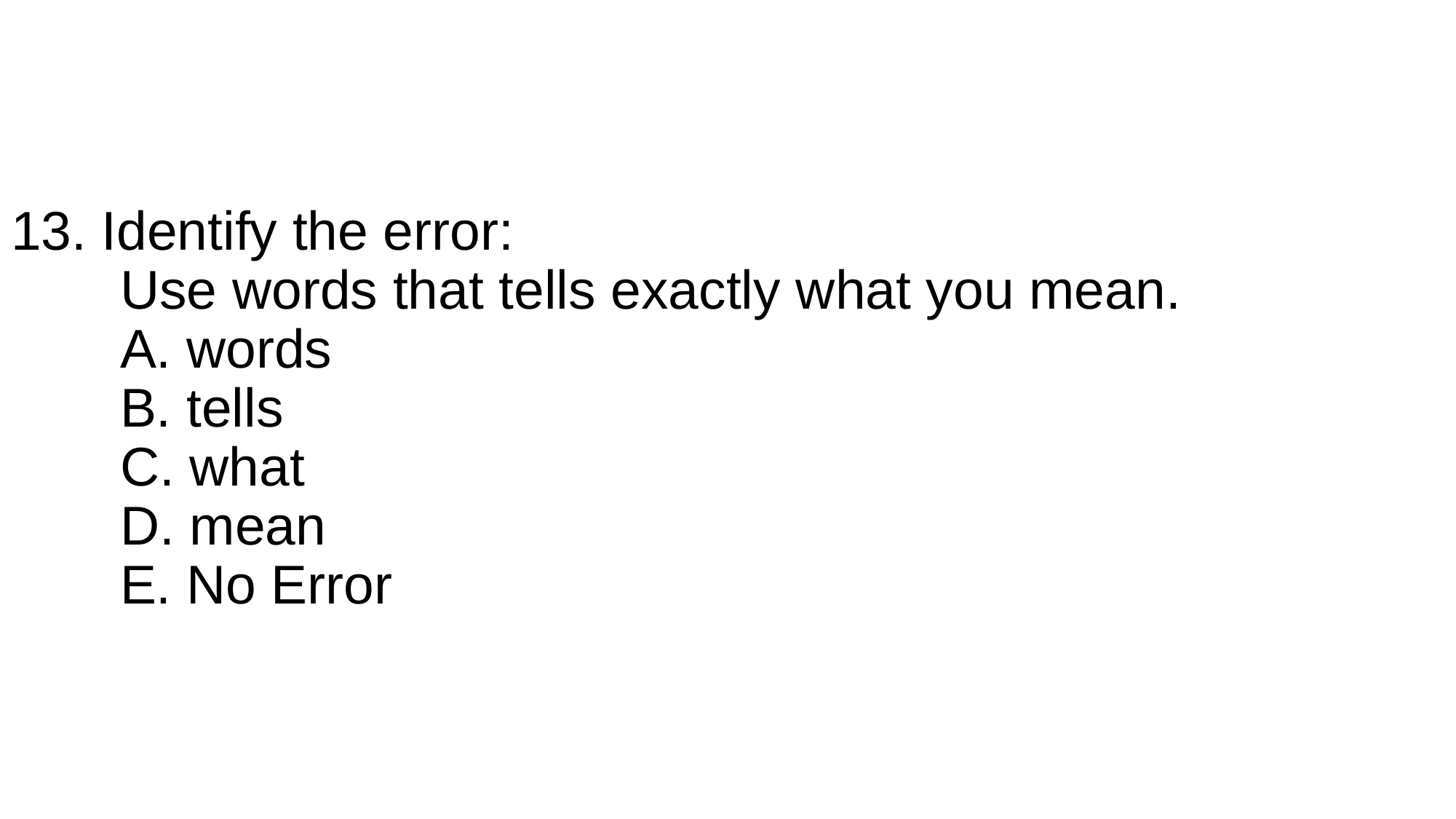

# 13. Identify the error: Use words that tells exactly what you mean. A. words B. tells C. what D. mean E. No Error